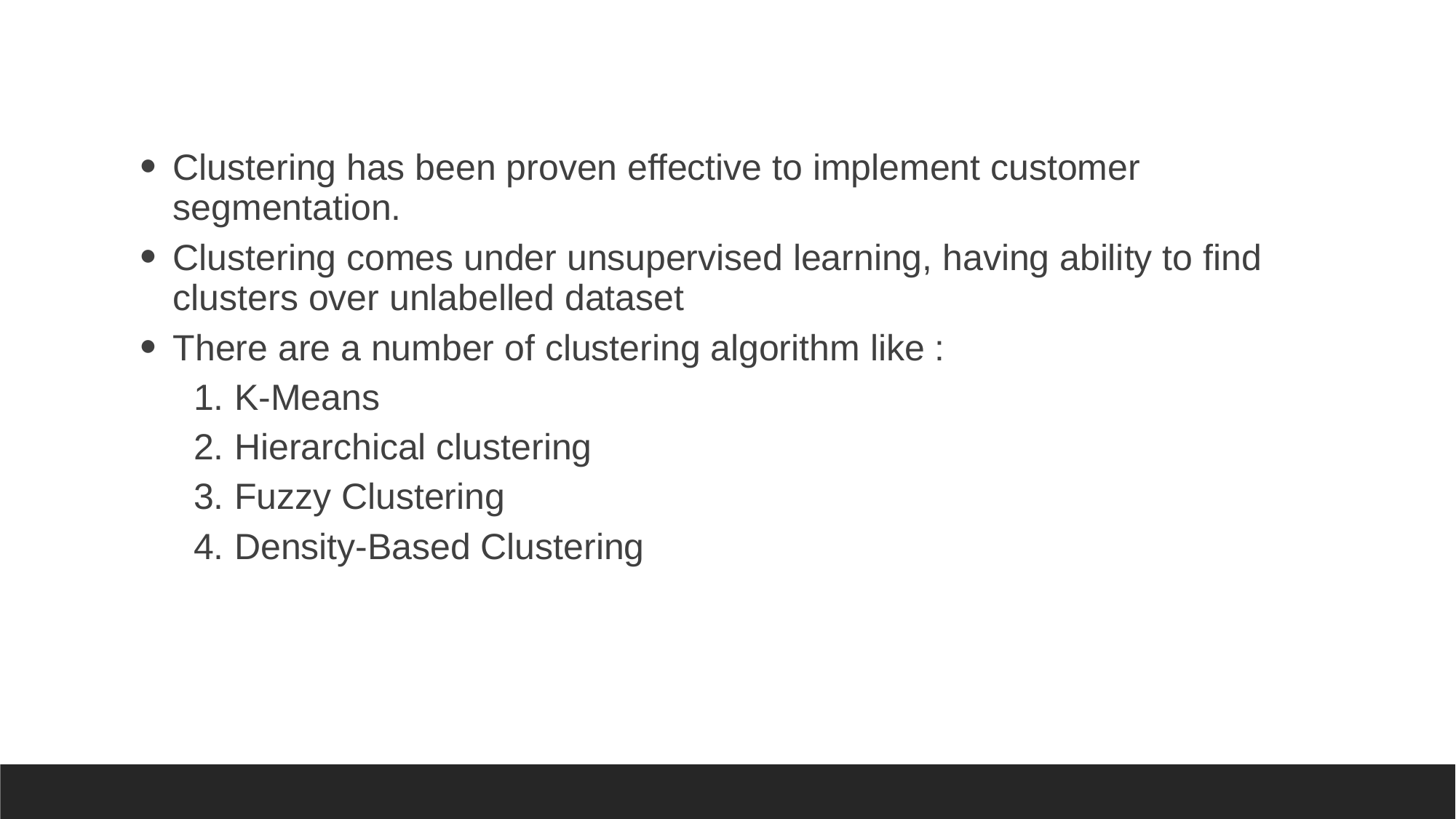

Clustering has been proven effective to implement customer segmentation.
Clustering comes under unsupervised learning, having ability to find clusters over unlabelled dataset
There are a number of clustering algorithm like :
K-Means
Hierarchical clustering
Fuzzy Clustering
Density-Based Clustering